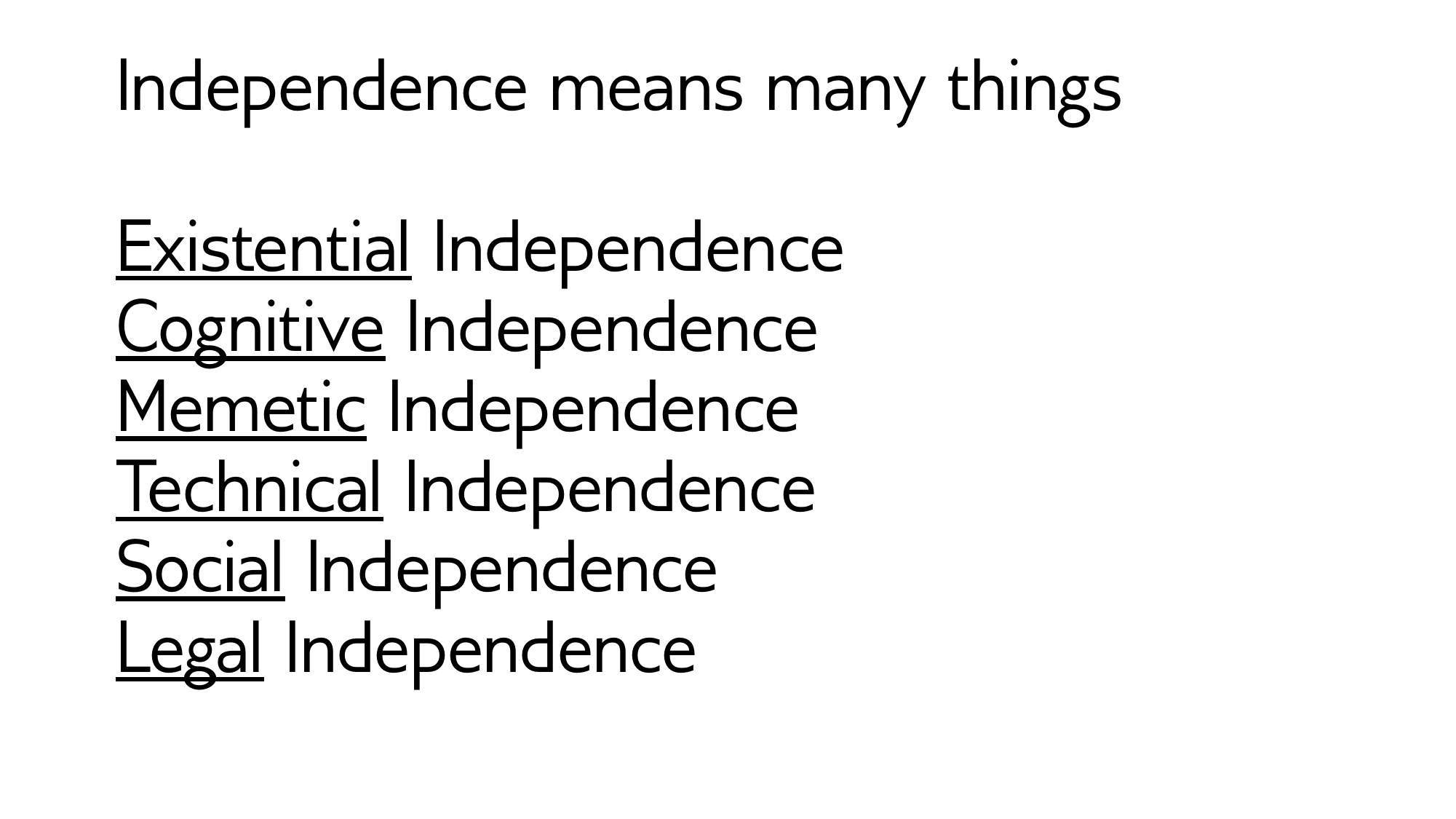

# Independence means many things Existential Independence Cognitive Independence Memetic Independence Technical Independence Social Independence Legal Independence